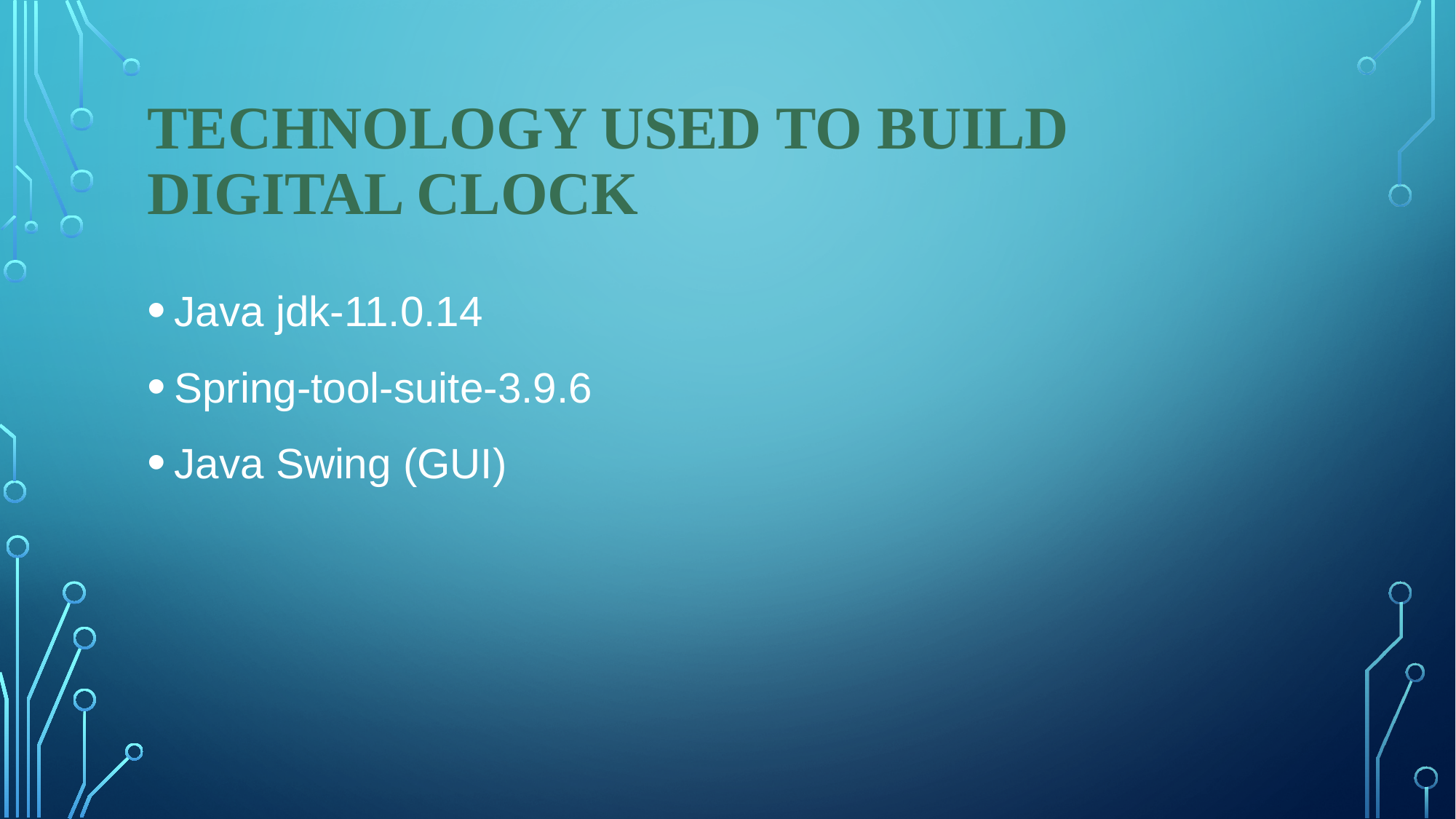

# Technology used to build digital clock
Java jdk-11.0.14
Spring-tool-suite-3.9.6
Java Swing (GUI)